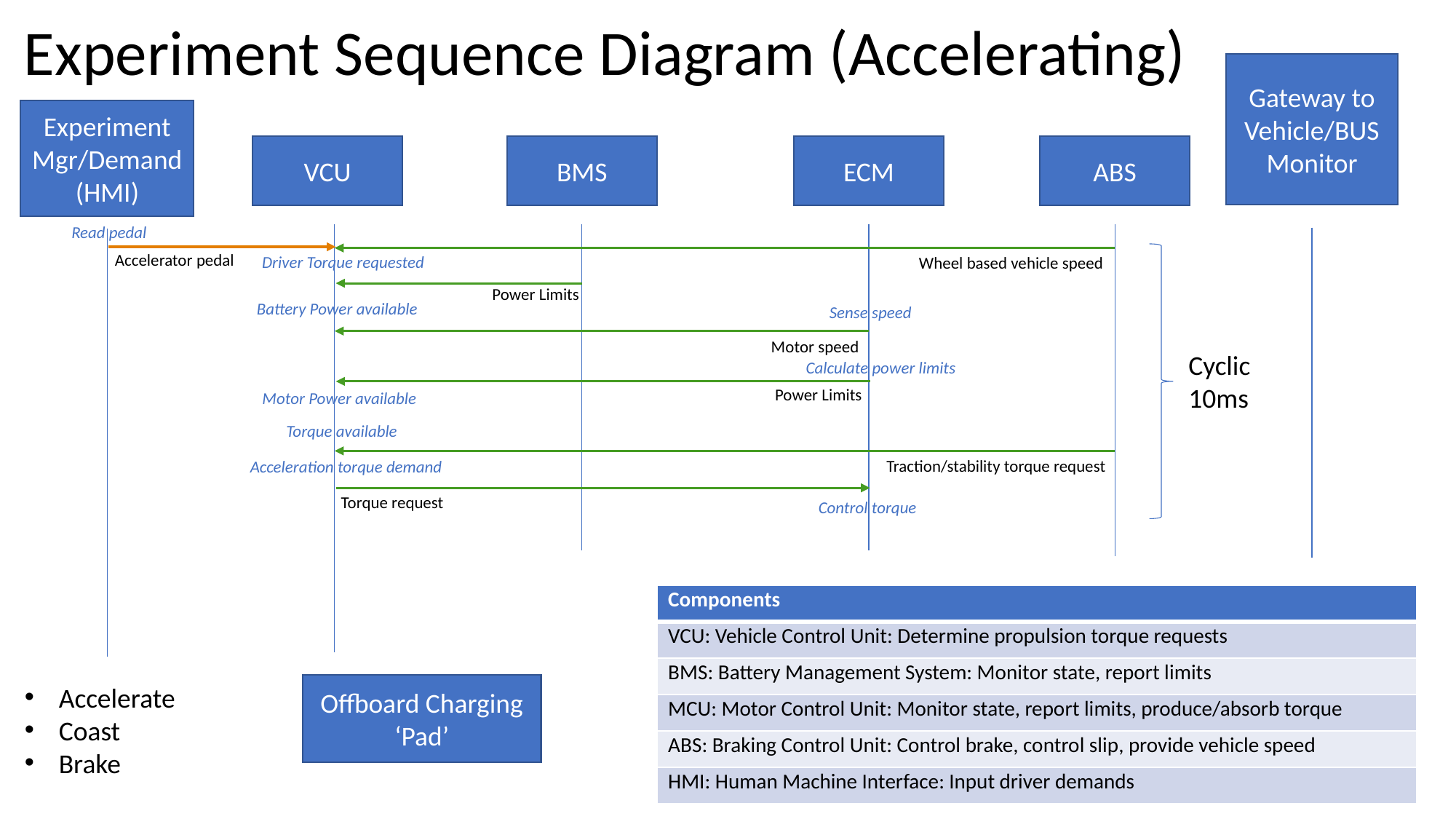

# Experiment Sequence Diagram (Accelerating)
Gateway to Vehicle/BUS Monitor
Experiment Mgr/Demand (HMI)
VCU
BMS
ECM
ABS
Read pedal
Accelerator pedal

Driver Torque requested
Wheel based vehicle speed
Power Limits
Battery Power available
Sense speed
Motor speed
Cyclic
10ms
Calculate power limits
Power Limits
Motor Power available
Torque available
Traction/stability torque request
Acceleration torque demand
Torque request
Control torque
| Components |
| --- |
| VCU: Vehicle Control Unit: Determine propulsion torque requests |
| BMS: Battery Management System: Monitor state, report limits |
| MCU: Motor Control Unit: Monitor state, report limits, produce/absorb torque |
| ABS: Braking Control Unit: Control brake, control slip, provide vehicle speed |
| HMI: Human Machine Interface: Input driver demands |
Accelerate
Coast
Brake
Offboard Charging ‘Pad’